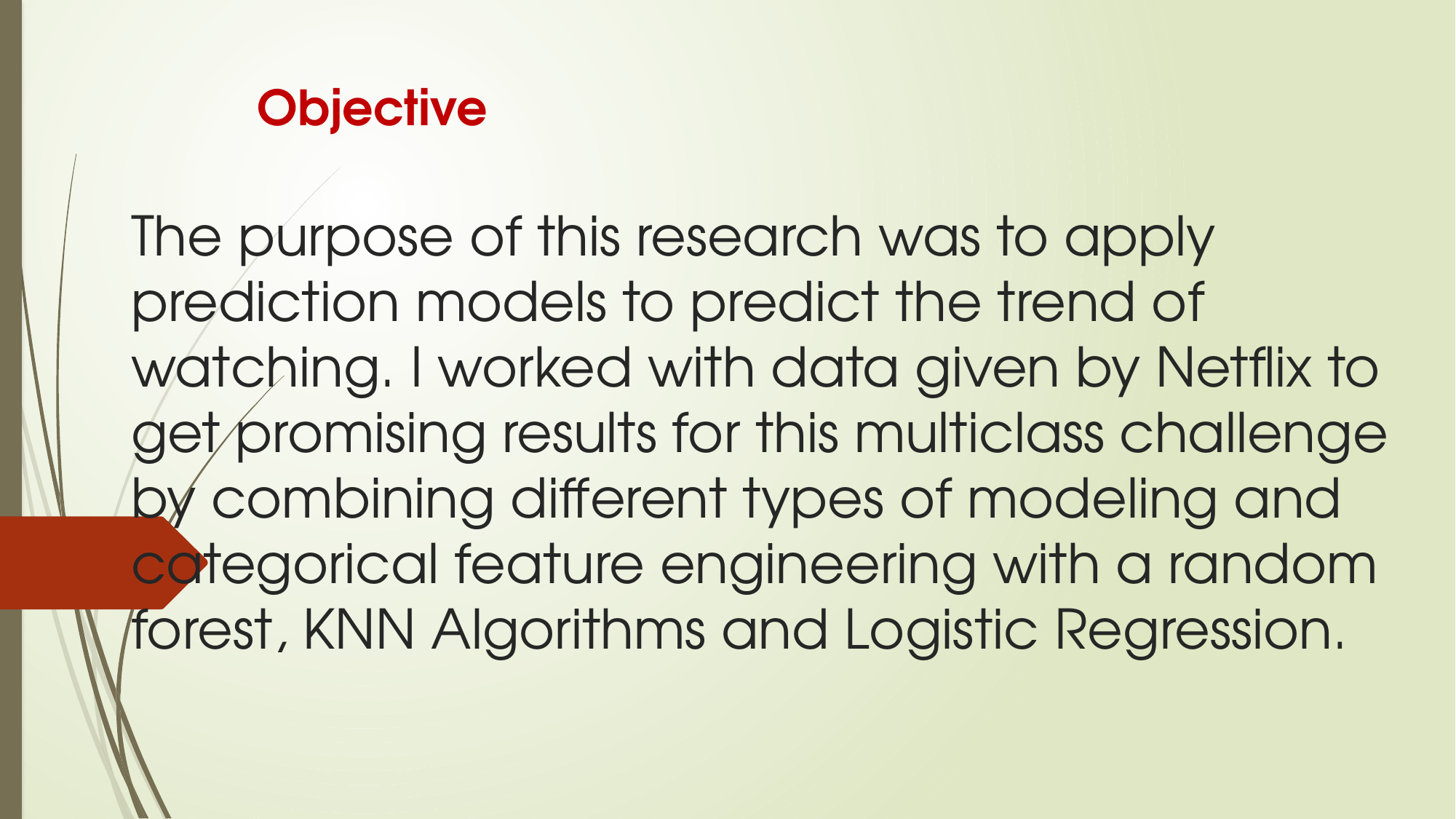

Objective
# The purpose of this research was to apply prediction models to predict the trend of watching. I worked with data given by Netflix to get promising results for this multiclass challenge by combining different types of modeling and categorical feature engineering with a random forest, KNN Algorithms and Logistic Regression.